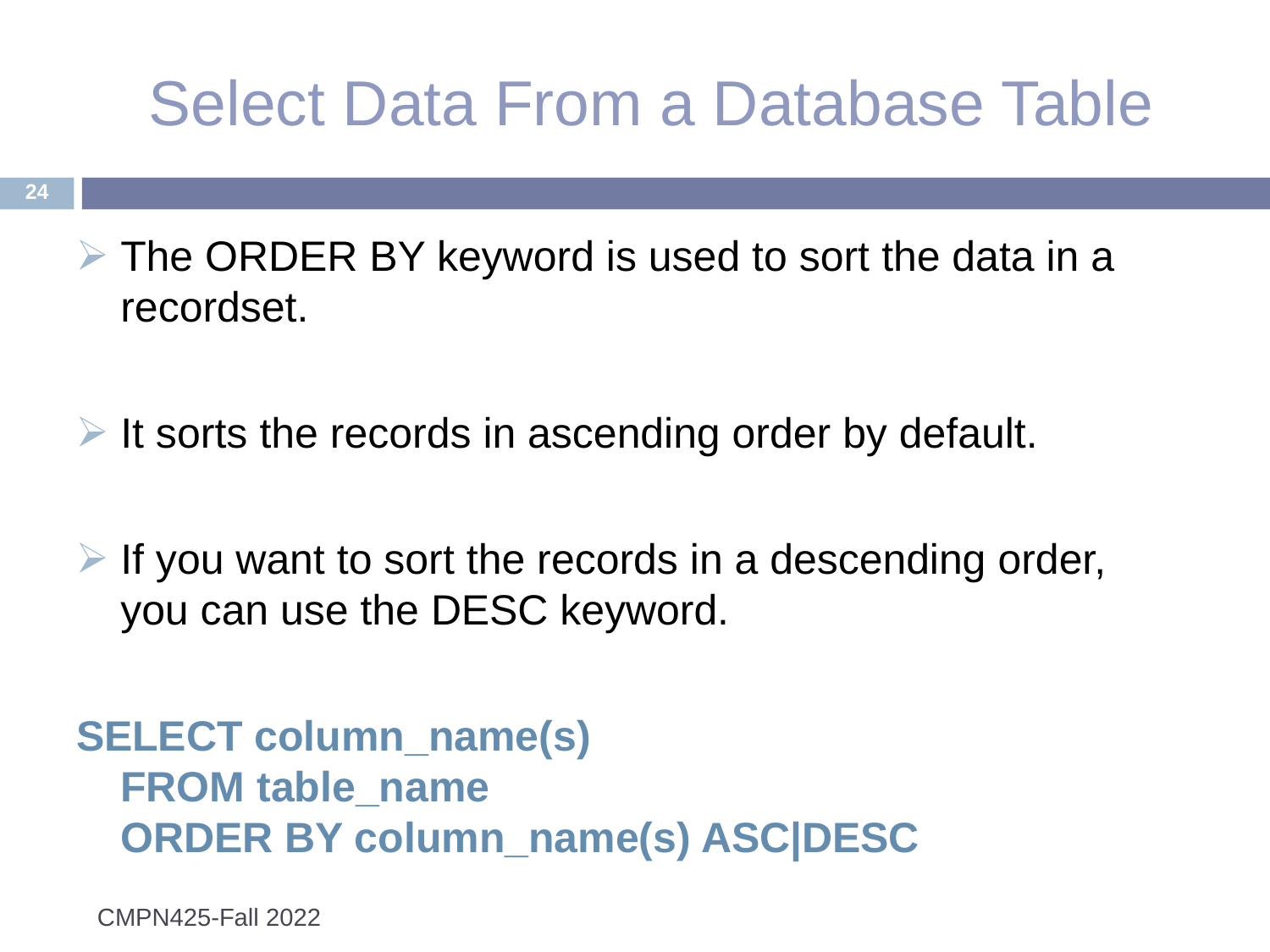

# Select Data From a Database Table
24
The ORDER BY keyword is used to sort the data in a recordset.

It sorts the records in ascending order by default.

If you want to sort the records in a descending order, you can use the DESC keyword.

SELECT column_name(s)
FROM table_name
ORDER BY column_name(s) ASC|DESC
CMPN425-Fall 2022